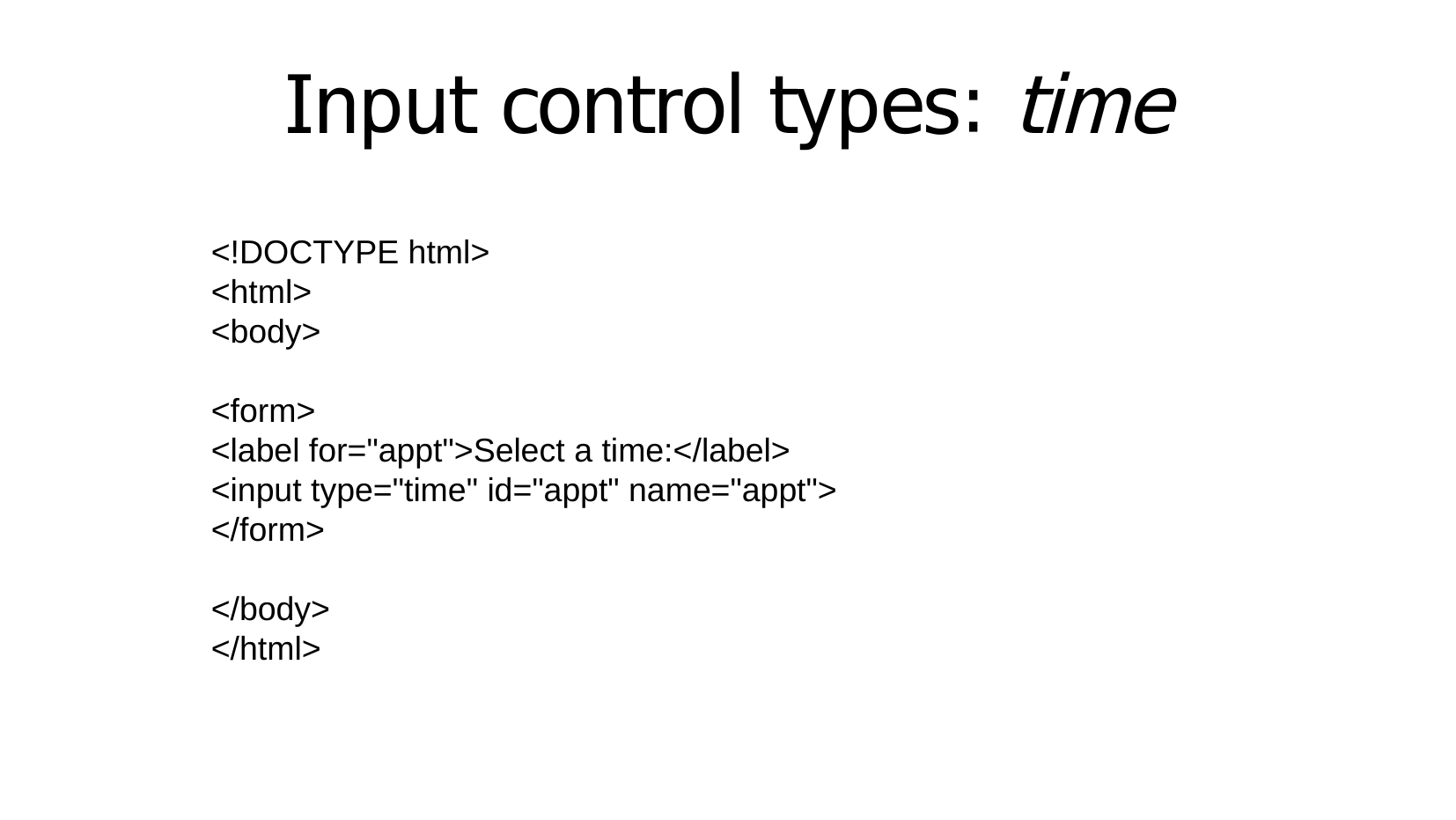

Input control types: time
<!DOCTYPE html>
<html>
<body>

<form>
<label for="appt">Select a time:</label>
<input type="time" id="appt" name="appt">
</form>

</body>
</html>